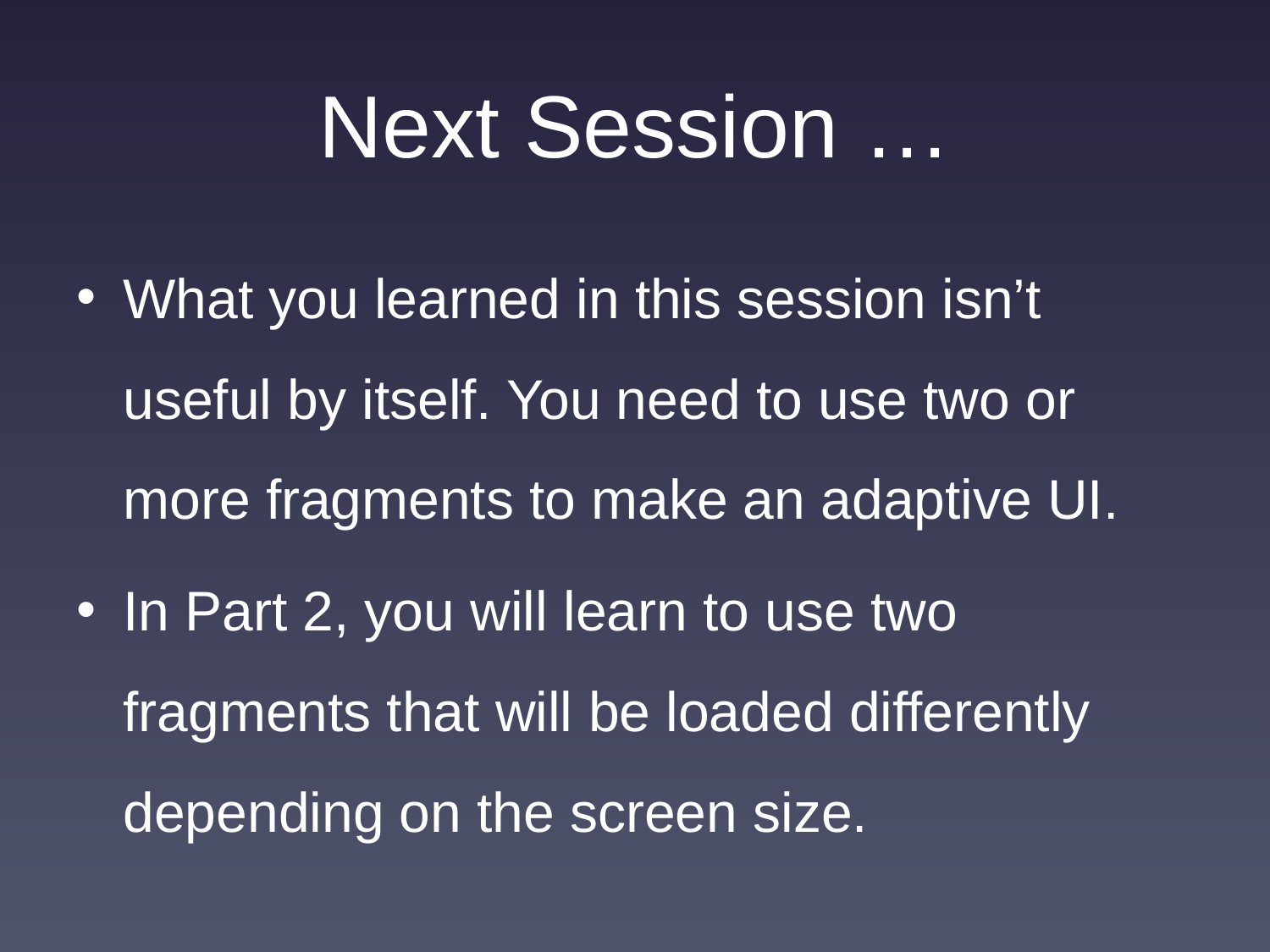

# Next Session …
What you learned in this session isn’t useful by itself. You need to use two or more fragments to make an adaptive UI.
In Part 2, you will learn to use two fragments that will be loaded differently depending on the screen size.